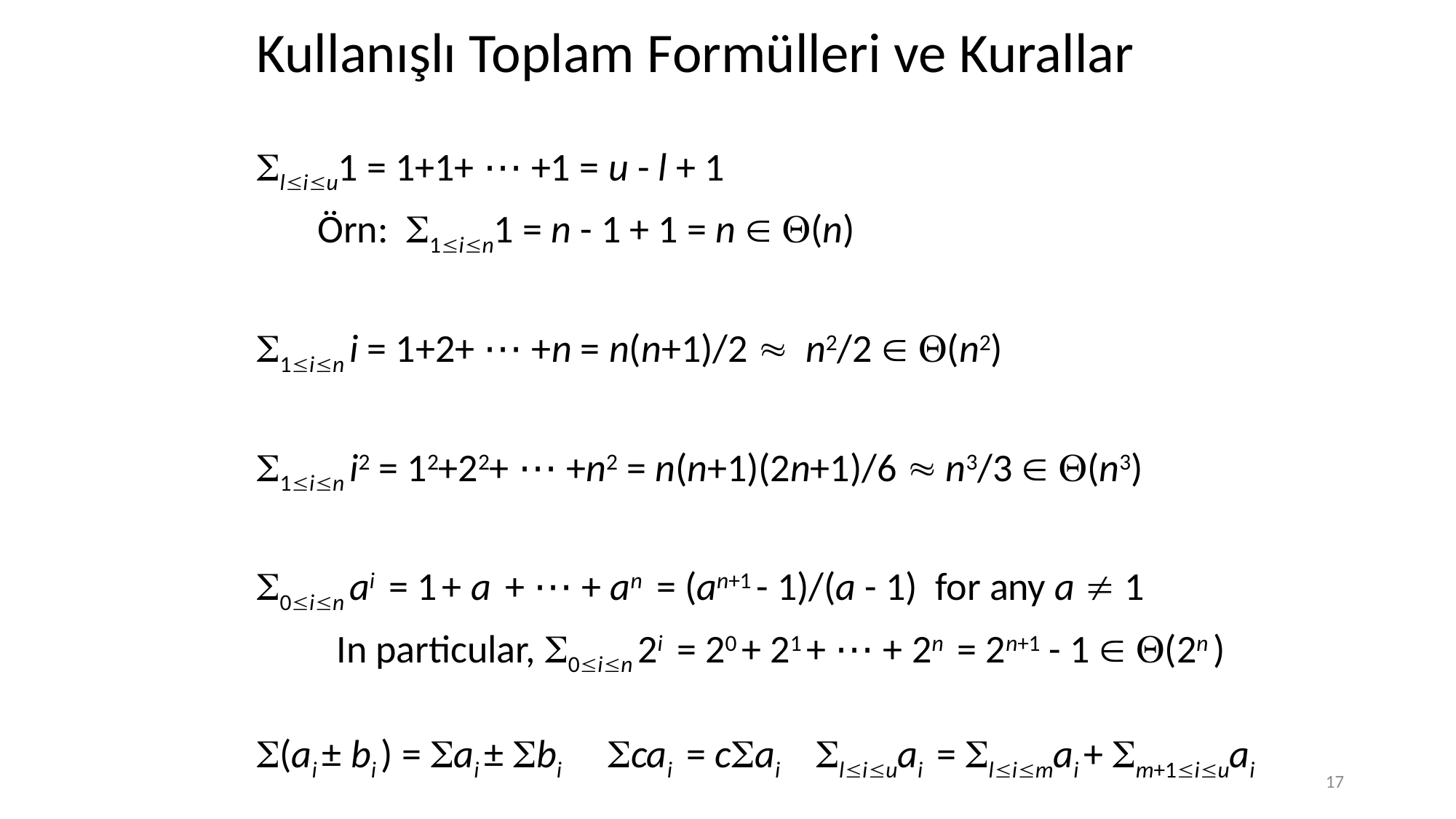

# Kullanışlı Toplam Formülleri ve Kurallar
Σl≤i≤u1 = 1+1+ ⋯ +1 = u - l + 1
	    Örn:  Σ1≤i≤n1 = n - 1 + 1 = n ∈ Θ(n)

Σ1≤i≤n i = 1+2+ ⋯ +n = n(n+1)/2 ≈  n2/2 ∈ Θ(n2)

Σ1≤i≤n i2 = 12+22+ ⋯ +n2 = n(n+1)(2n+1)/6 ≈ n3/3 ∈ Θ(n3)

Σ0≤i≤n ai  = 1 + a  + ⋯ + an  = (an+1 - 1)/(a - 1)  for any a ≠ 1
         In particular, Σ0≤i≤n 2i  = 20 + 21 + ⋯ + 2n  = 2n+1 - 1 ∈ Θ(2n )
Σ(ai ± bi ) = Σai ± Σbi         Σcai  = cΣai       Σl≤i≤uai  = Σl≤i≤mai + Σm+1≤i≤uai
17